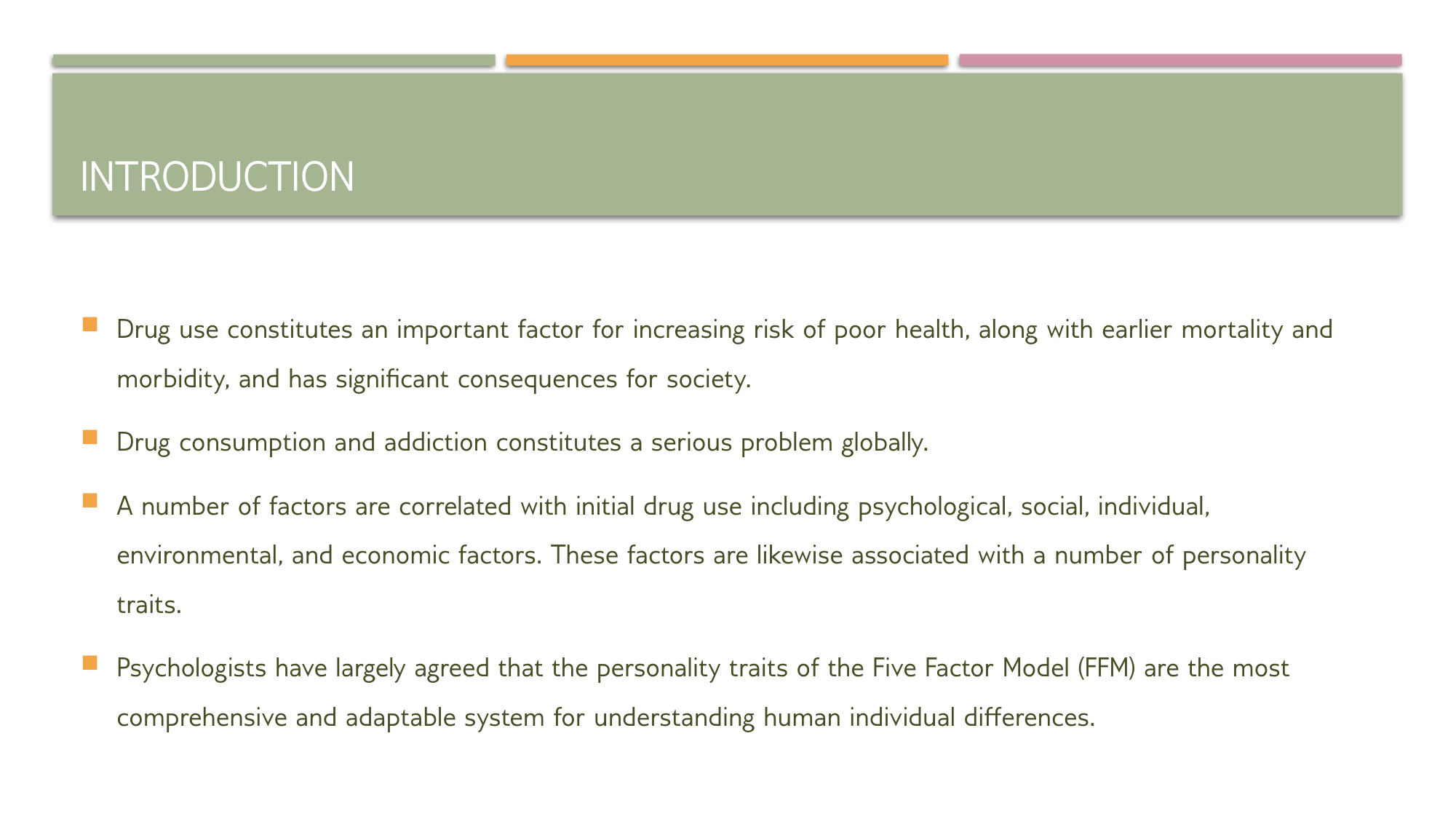

# introduction
Drug use constitutes an important factor for increasing risk of poor health, along with earlier mortality and morbidity, and has significant consequences for society.
Drug consumption and addiction constitutes a serious problem globally.
A number of factors are correlated with initial drug use including psychological, social, individual, environmental, and economic factors. These factors are likewise associated with a number of personality traits.
Psychologists have largely agreed that the personality traits of the Five Factor Model (FFM) are the most comprehensive and adaptable system for understanding human individual differences.